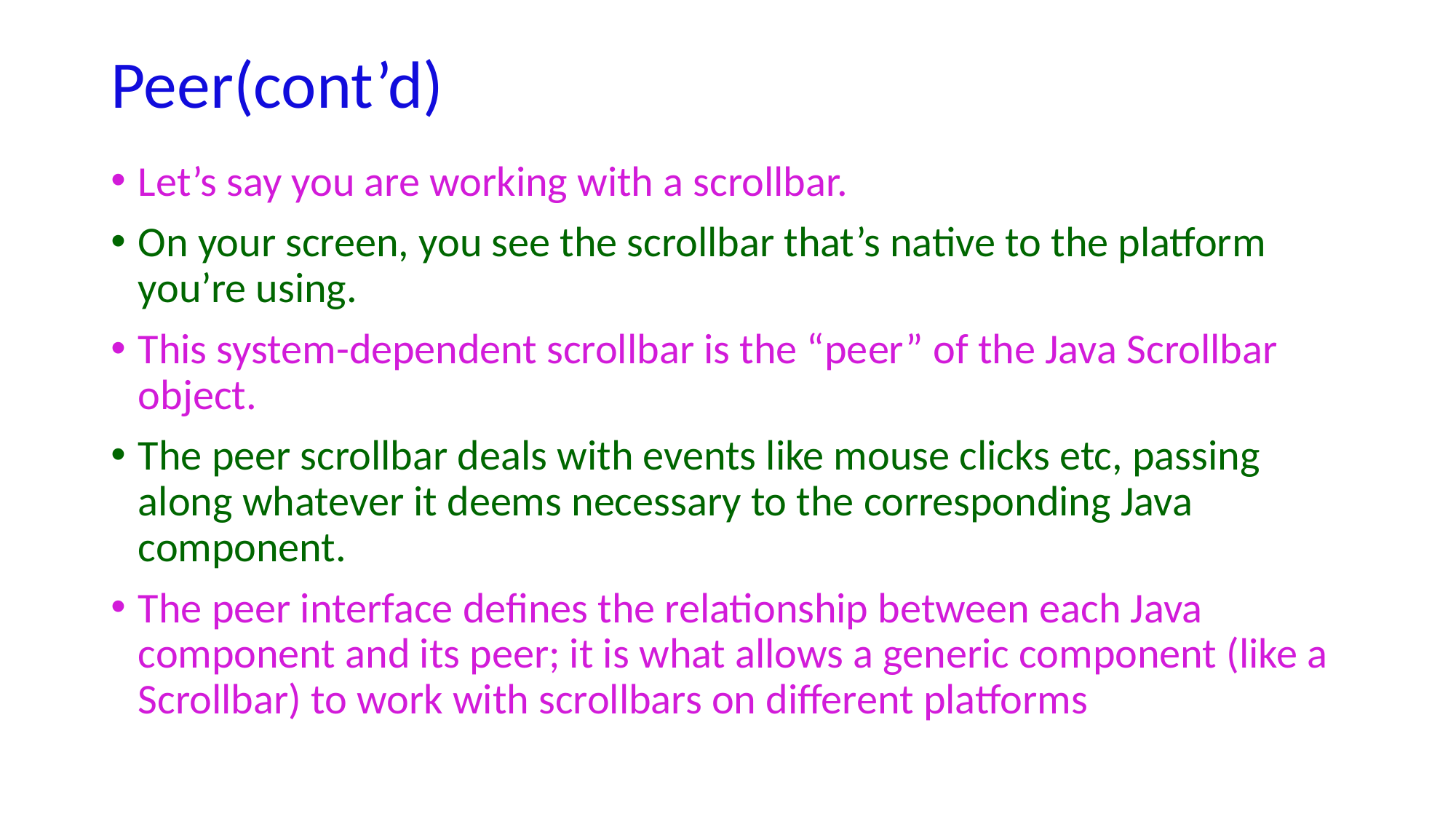

# Peer(cont’d)
Let’s say you are working with a scrollbar.
On your screen, you see the scrollbar that’s native to the platform you’re using.
This system-dependent scrollbar is the “peer” of the Java Scrollbar object.
The peer scrollbar deals with events like mouse clicks etc, passing along whatever it deems necessary to the corresponding Java component.
The peer interface deﬁnes the relationship between each Java component and its peer; it is what allows a generic component (like a Scrollbar) to work with scrollbars on different platforms